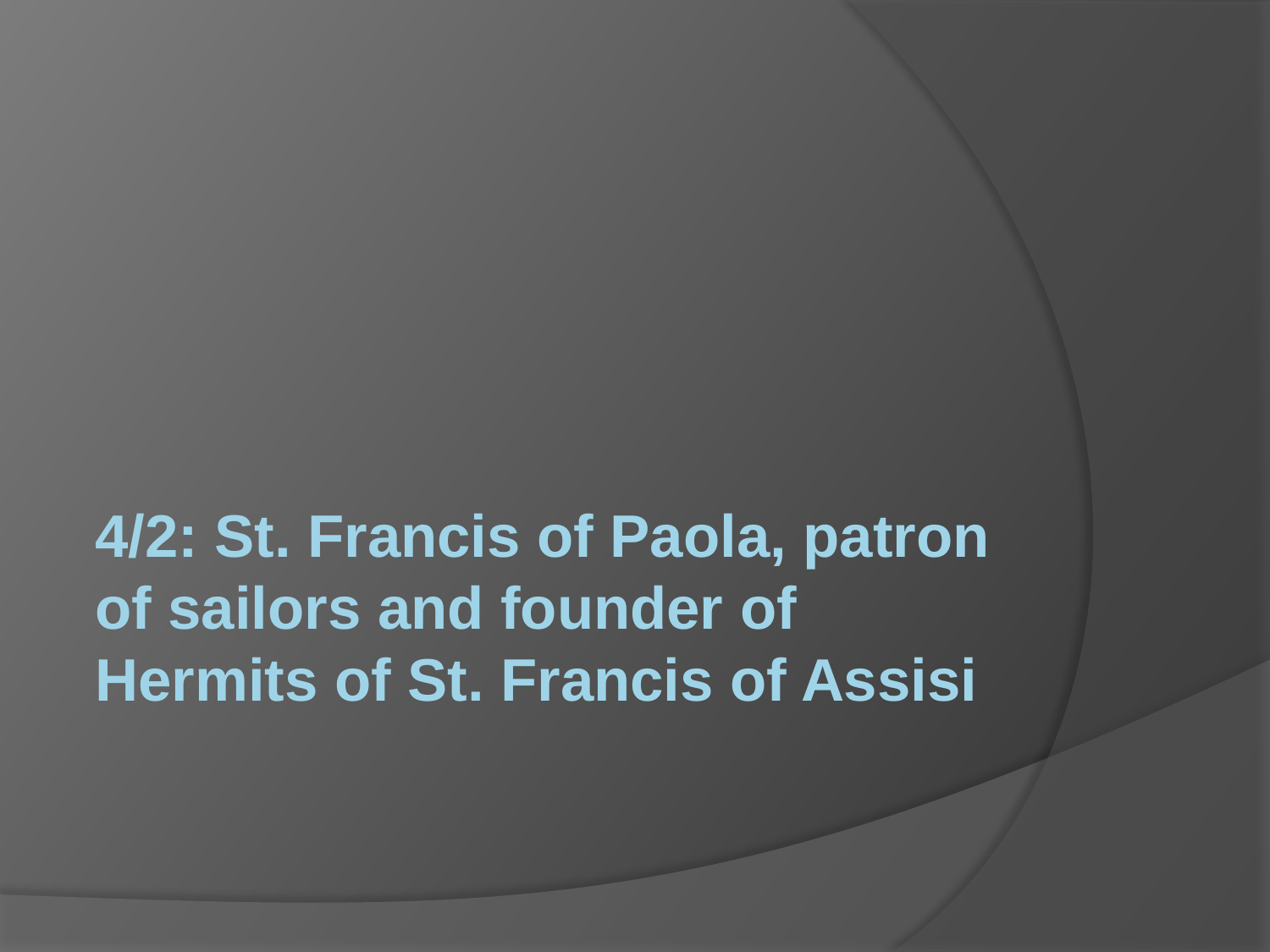

# 4/2: St. Francis of Paola, patron of sailors and founder of  Hermits of St. Francis of Assisi